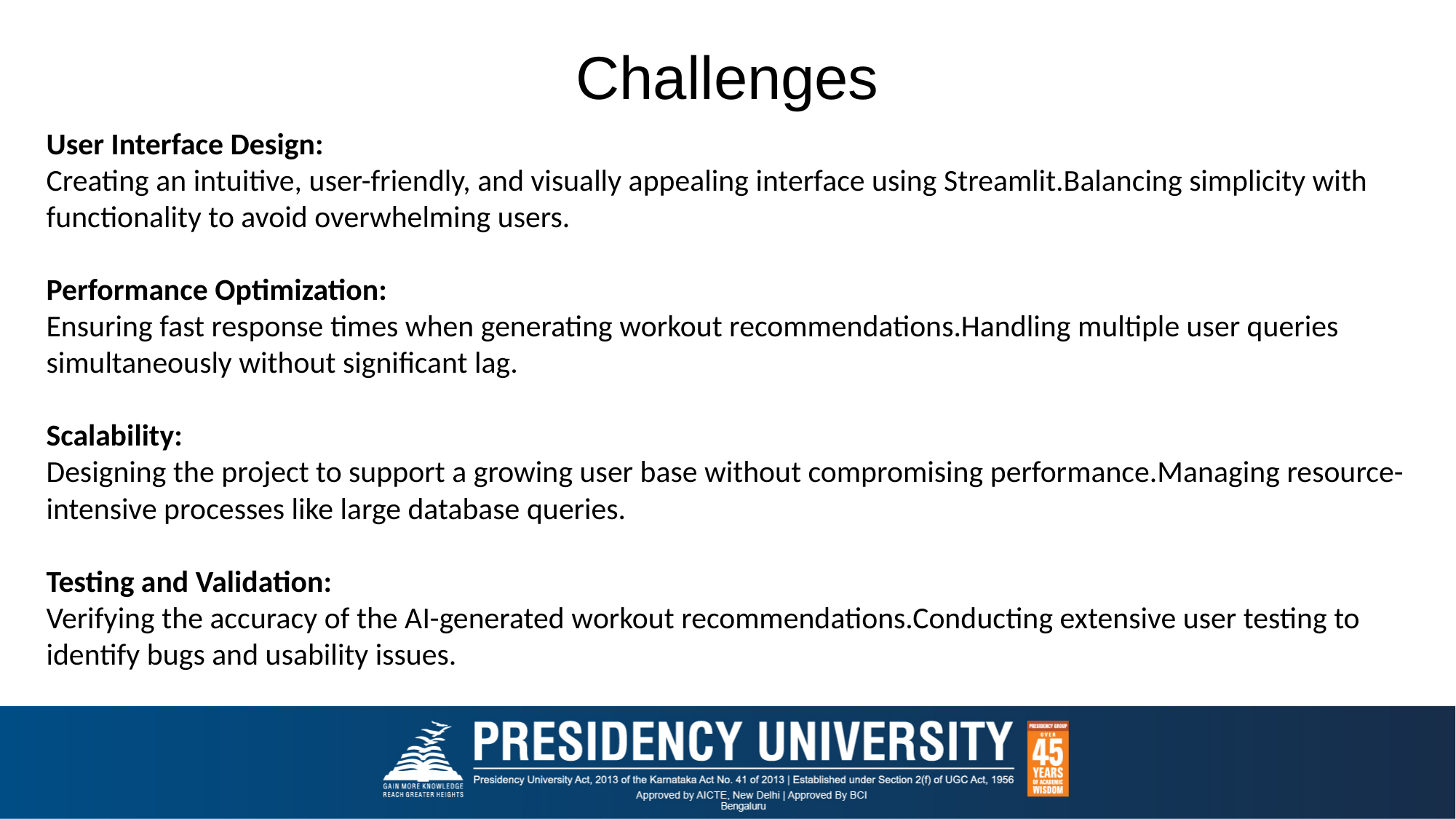

Challenges
User Interface Design:
Creating an intuitive, user-friendly, and visually appealing interface using Streamlit.Balancing simplicity with functionality to avoid overwhelming users.

Performance Optimization:
Ensuring fast response times when generating workout recommendations.Handling multiple user queries simultaneously without significant lag.

Scalability:
Designing the project to support a growing user base without compromising performance.Managing resource-intensive processes like large database queries.

Testing and Validation:
Verifying the accuracy of the AI-generated workout recommendations.Conducting extensive user testing to identify bugs and usability issues.